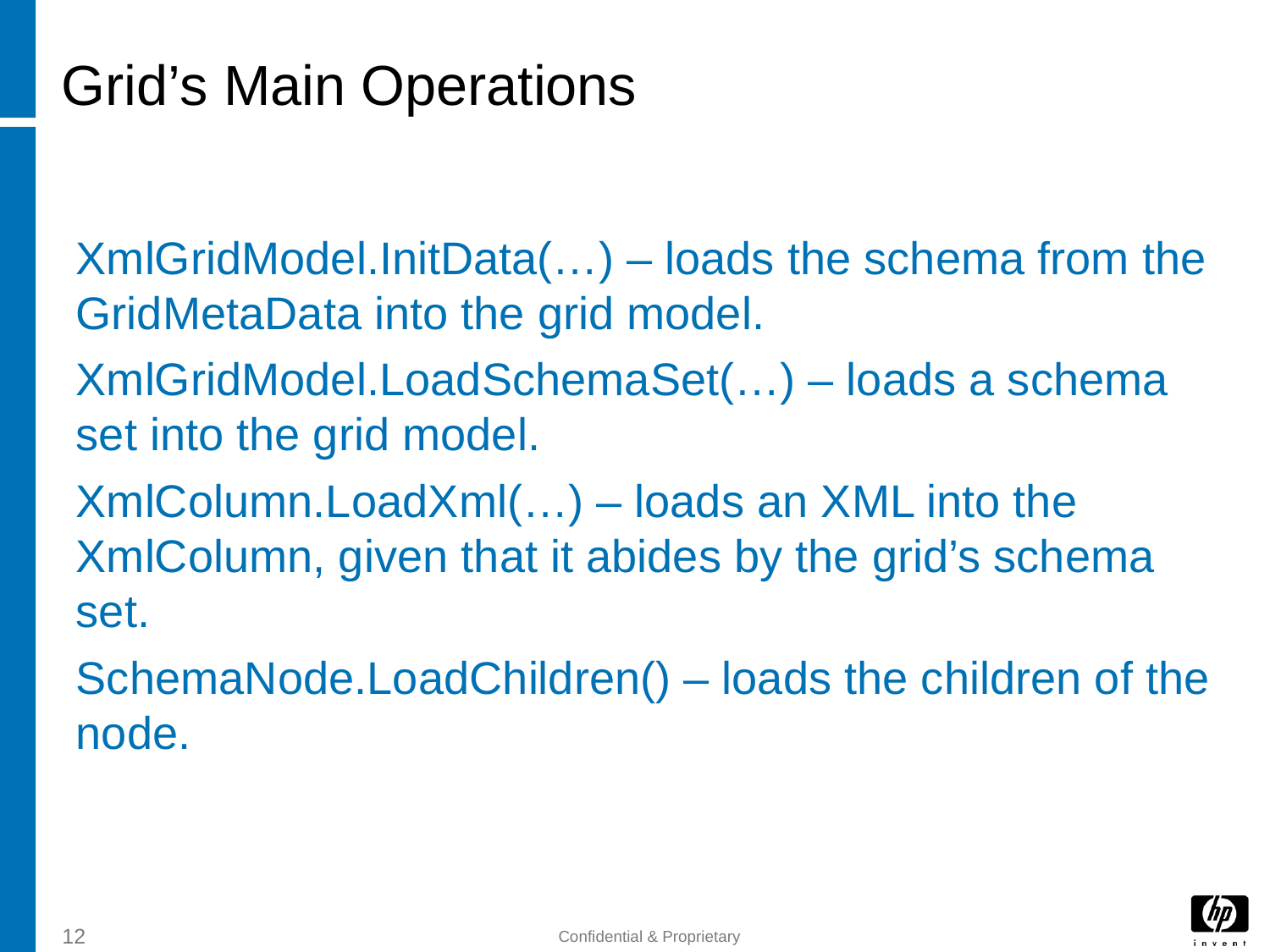

# Grid’s Main Operations
XmlGridModel.InitData(…) – loads the schema from the GridMetaData into the grid model.
XmlGridModel.LoadSchemaSet(…) – loads a schema set into the grid model.
XmlColumn.LoadXml(…) – loads an XML into the XmlColumn, given that it abides by the grid’s schema set.
SchemaNode.LoadChildren() – loads the children of the node.

12
Confidential & Proprietary